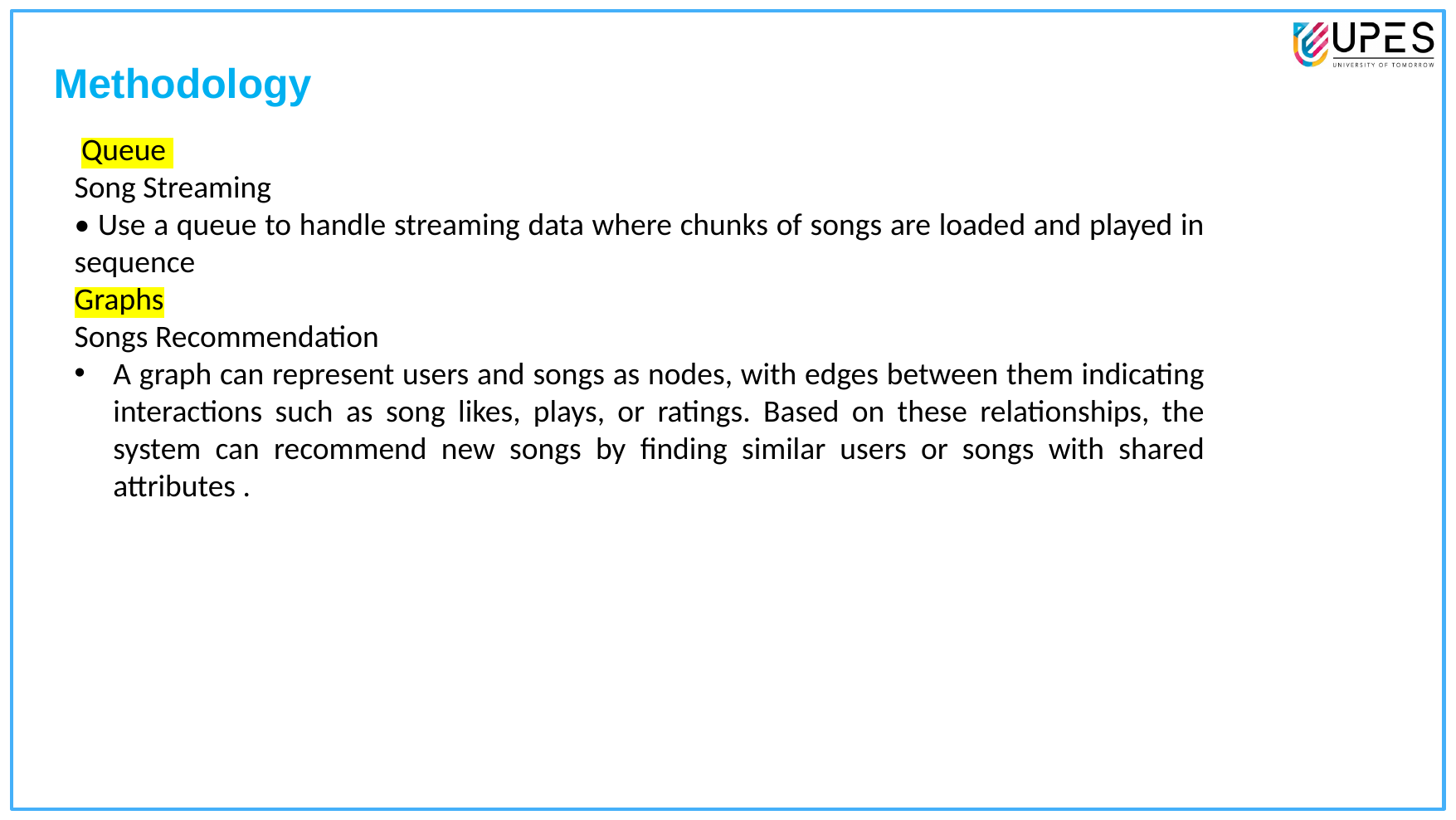

# Methodology
 Queue
Song Streaming
• Use a queue to handle streaming data where chunks of songs are loaded and played in sequence
Graphs
Songs Recommendation
A graph can represent users and songs as nodes, with edges between them indicating interactions such as song likes, plays, or ratings. Based on these relationships, the system can recommend new songs by finding similar users or songs with shared attributes .